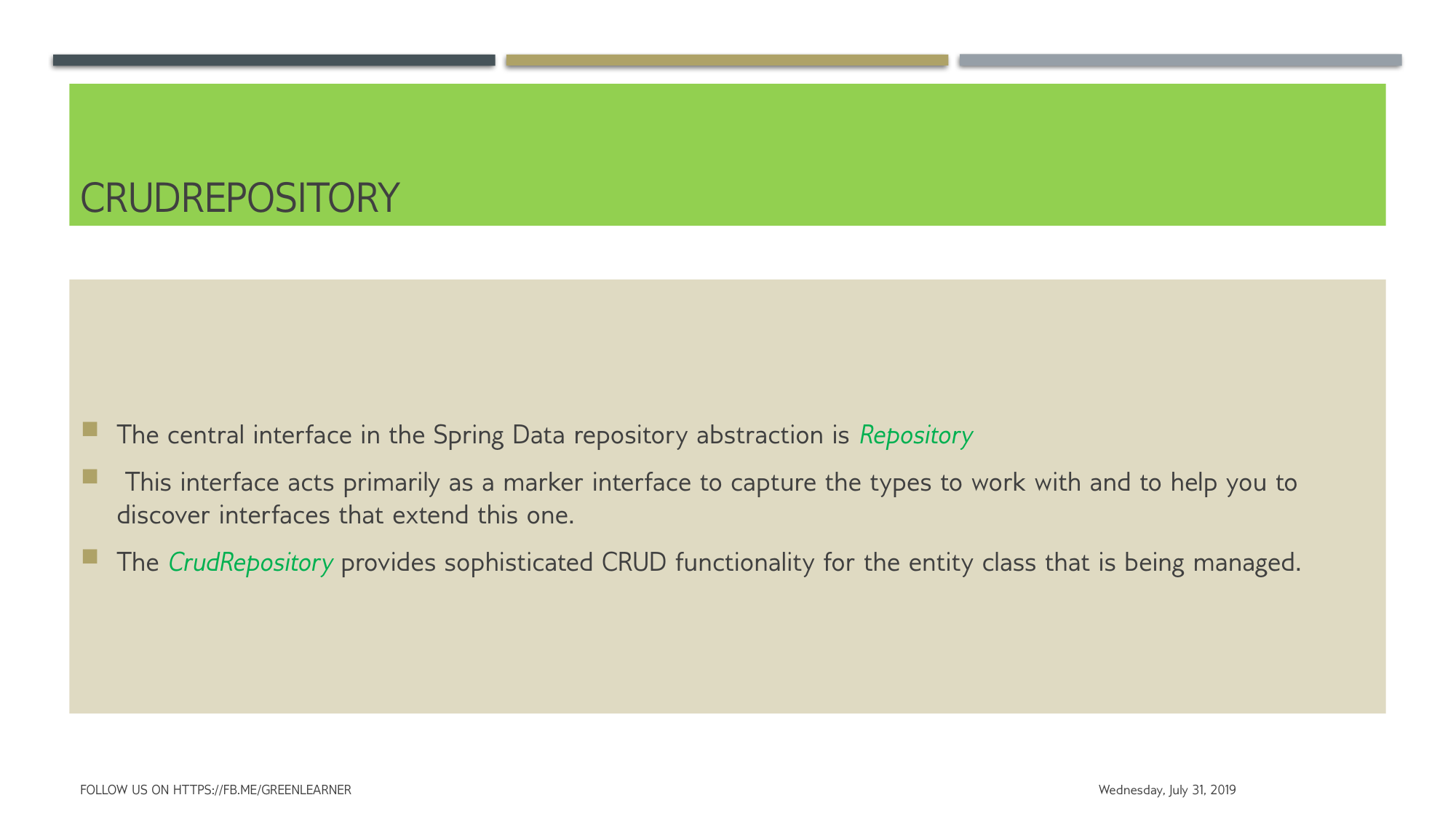

# Crudrepository
The central interface in the Spring Data repository abstraction is Repository
 This interface acts primarily as a marker interface to capture the types to work with and to help you to discover interfaces that extend this one.
The CrudRepository provides sophisticated CRUD functionality for the entity class that is being managed.
Follow us on https://fb.me/greenlearner
Wednesday, July 31, 2019